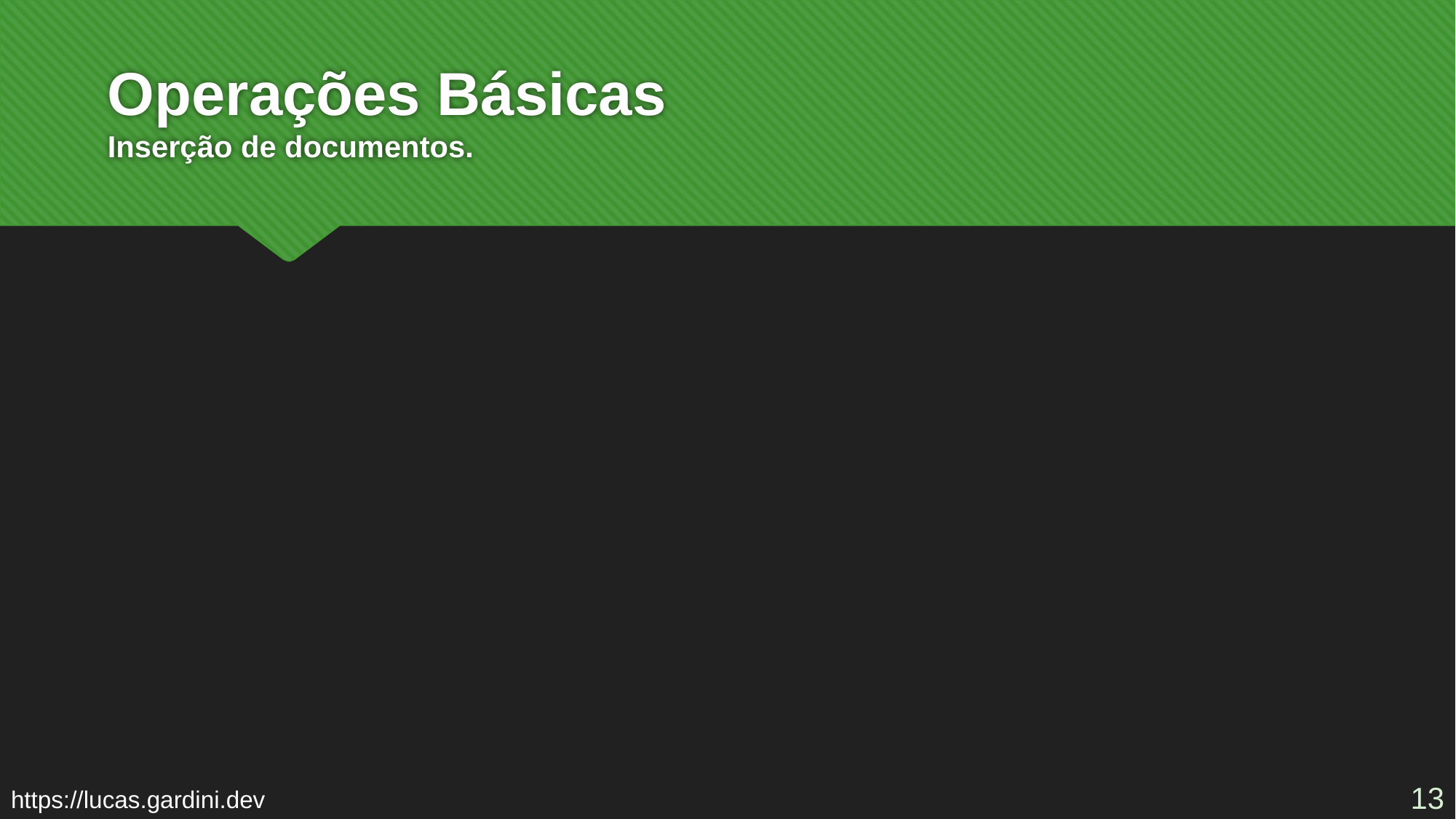

# Operações Básicas Inserção de documentos.

13
https://lucas.gardini.dev